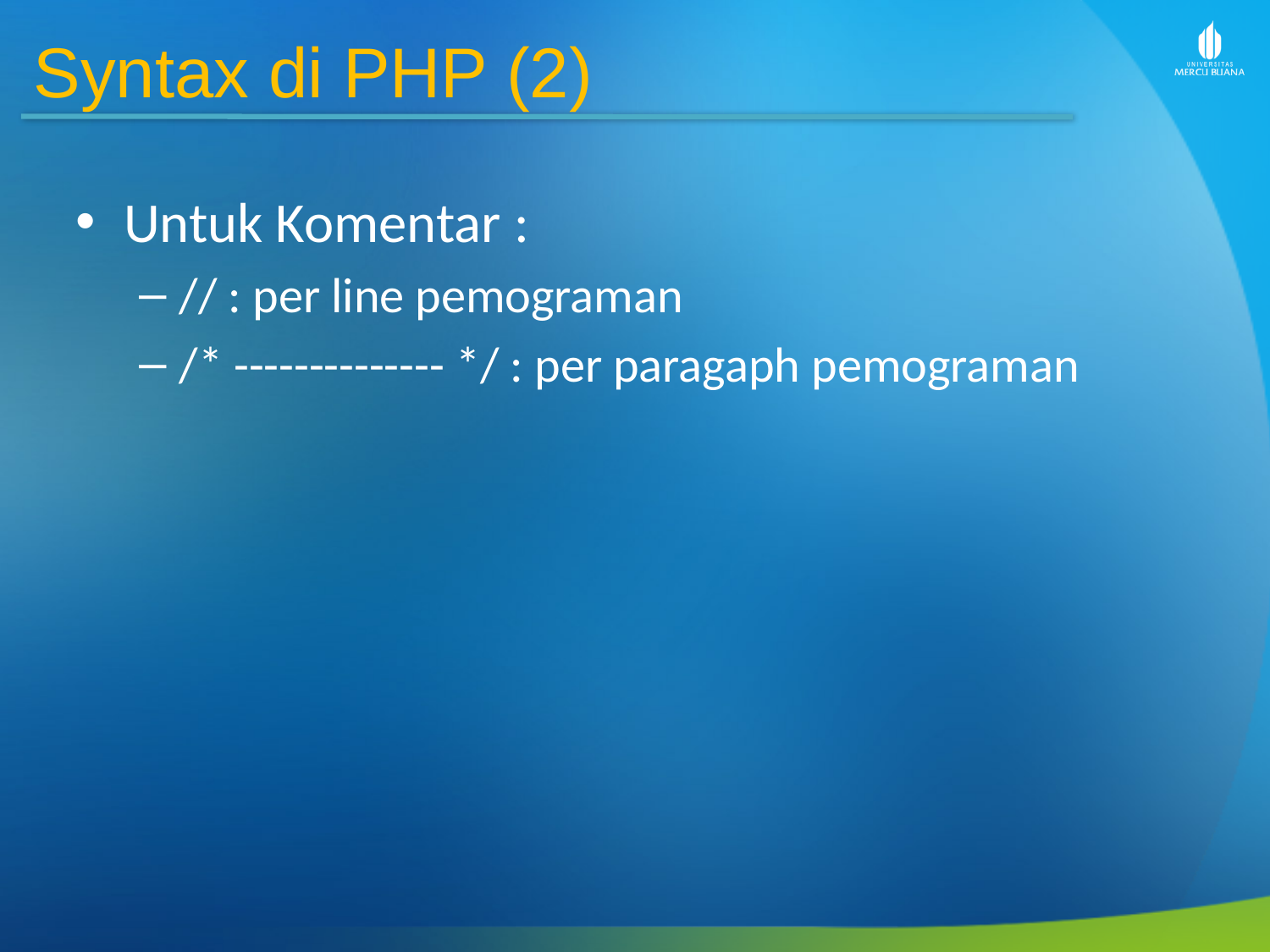

Syntax di PHP (2)

Untuk Komentar :
// : per line pemograman
/* -------------- */ : per paragaph pemograman